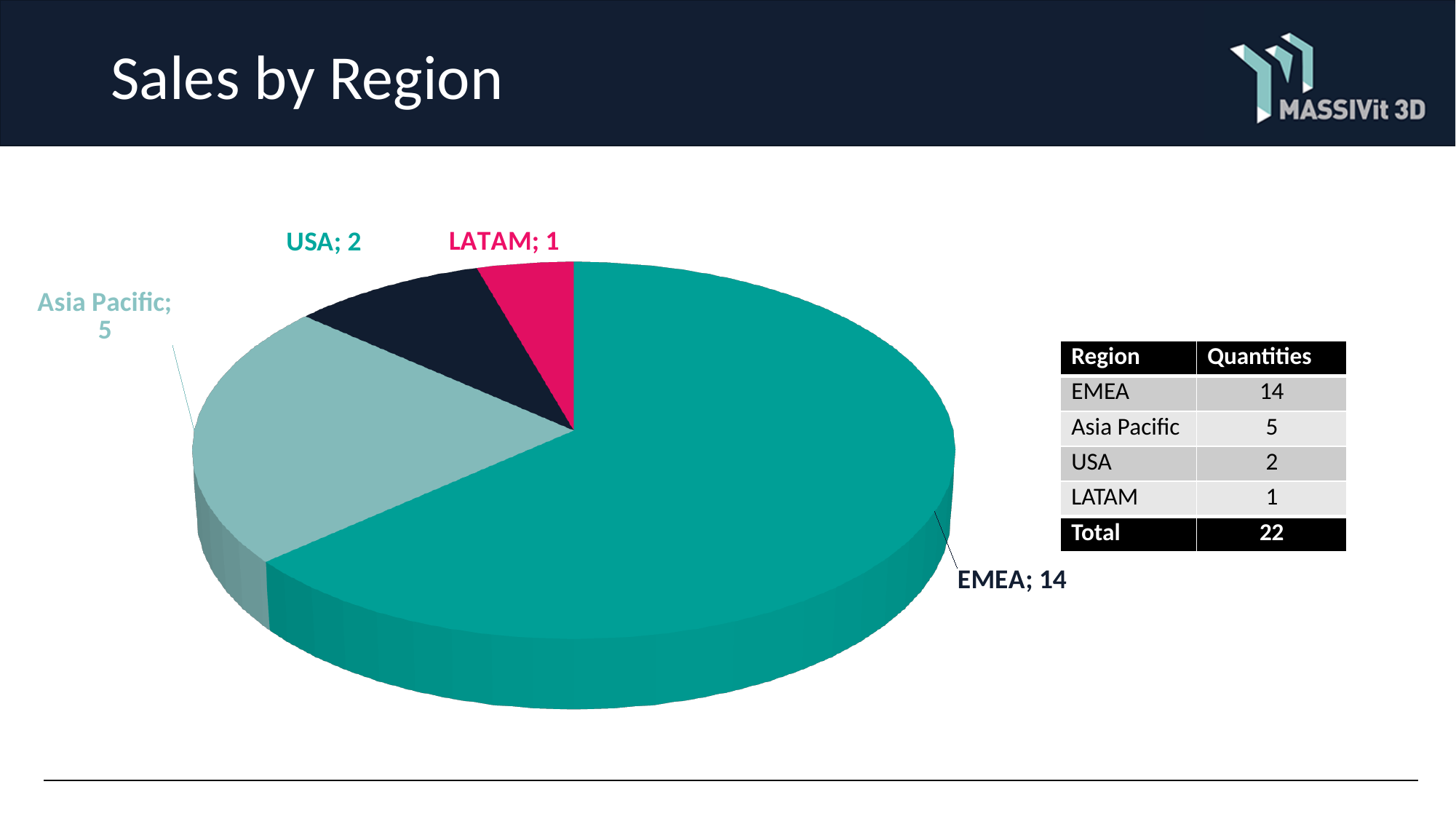

# Sales by Region

[unsupported chart]

| Region | Quantities |
| --- | --- |
| EMEA | 14 |
| Asia Pacific | 5 |
| USA | 2 |
| LATAM | 1 |
| Total | 22 |